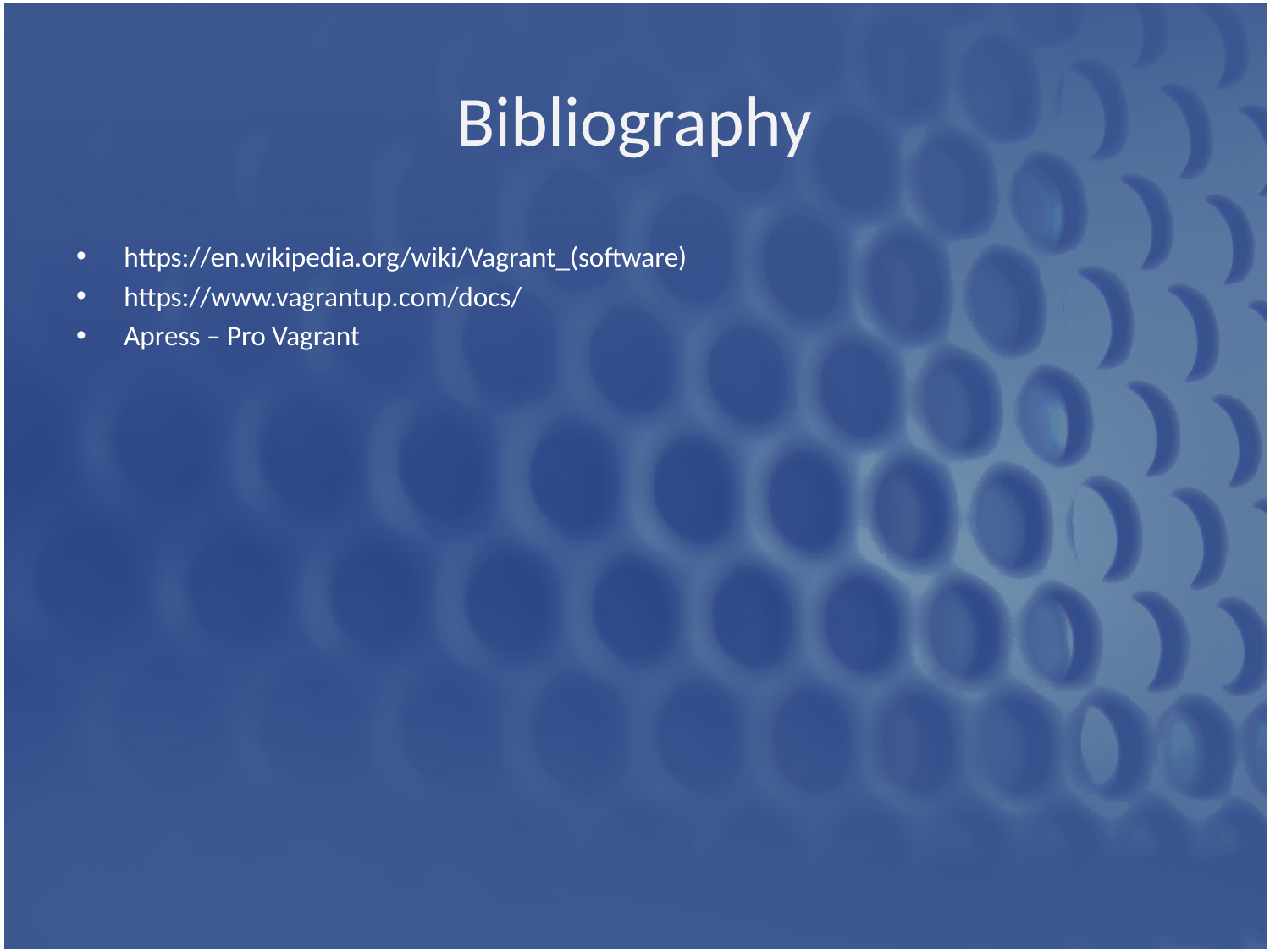

# Bibliography
https://en.wikipedia.org/wiki/Vagrant_(software)
https://www.vagrantup.com/docs/
Apress – Pro Vagrant